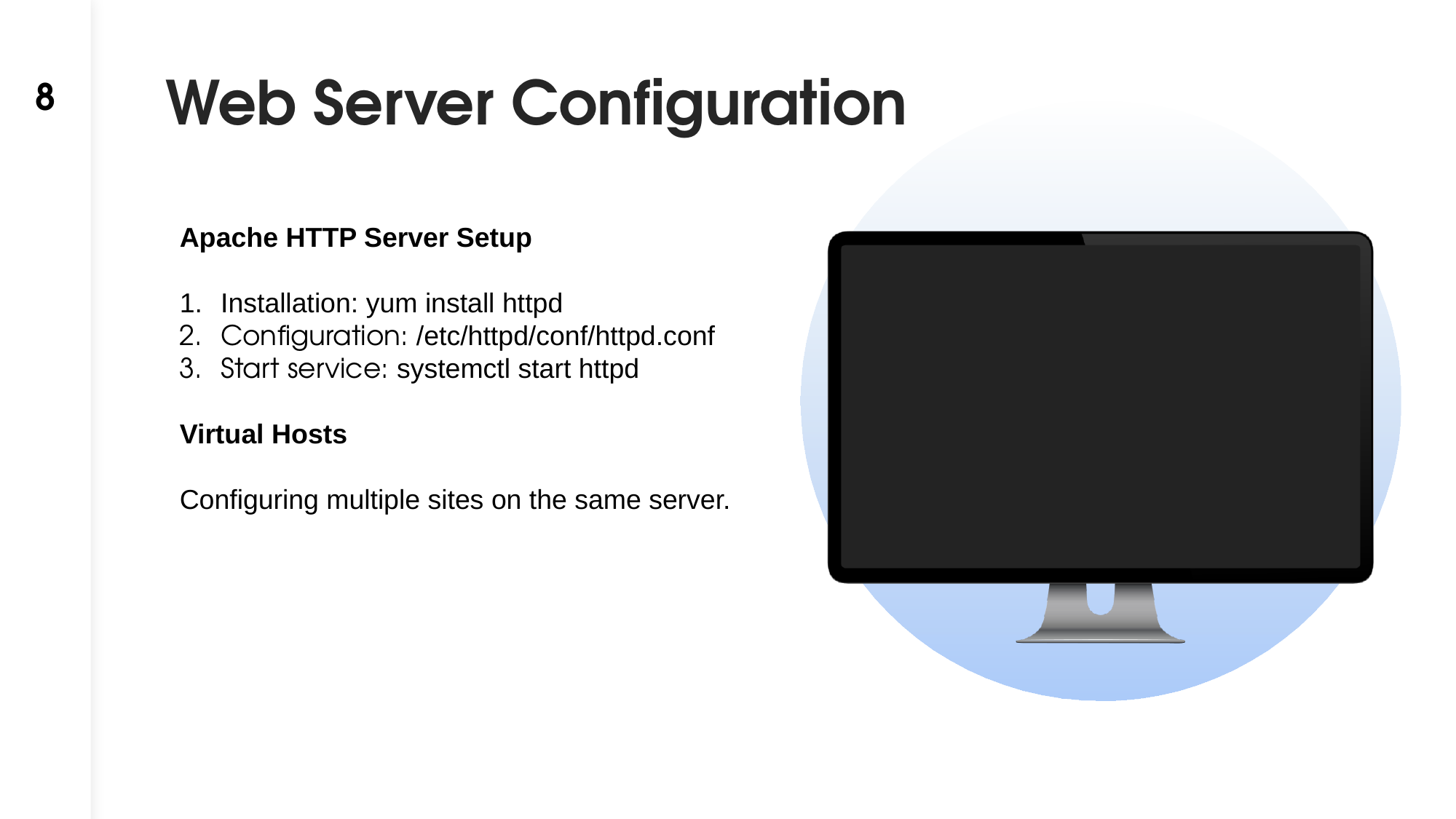

8
# Web Server Configuration
Apache HTTP Server Setup

Installation: yum install httpd
Configuration: /etc/httpd/conf/httpd.conf
Start service: systemctl start httpd

Virtual Hosts

Configuring multiple sites on the same server.